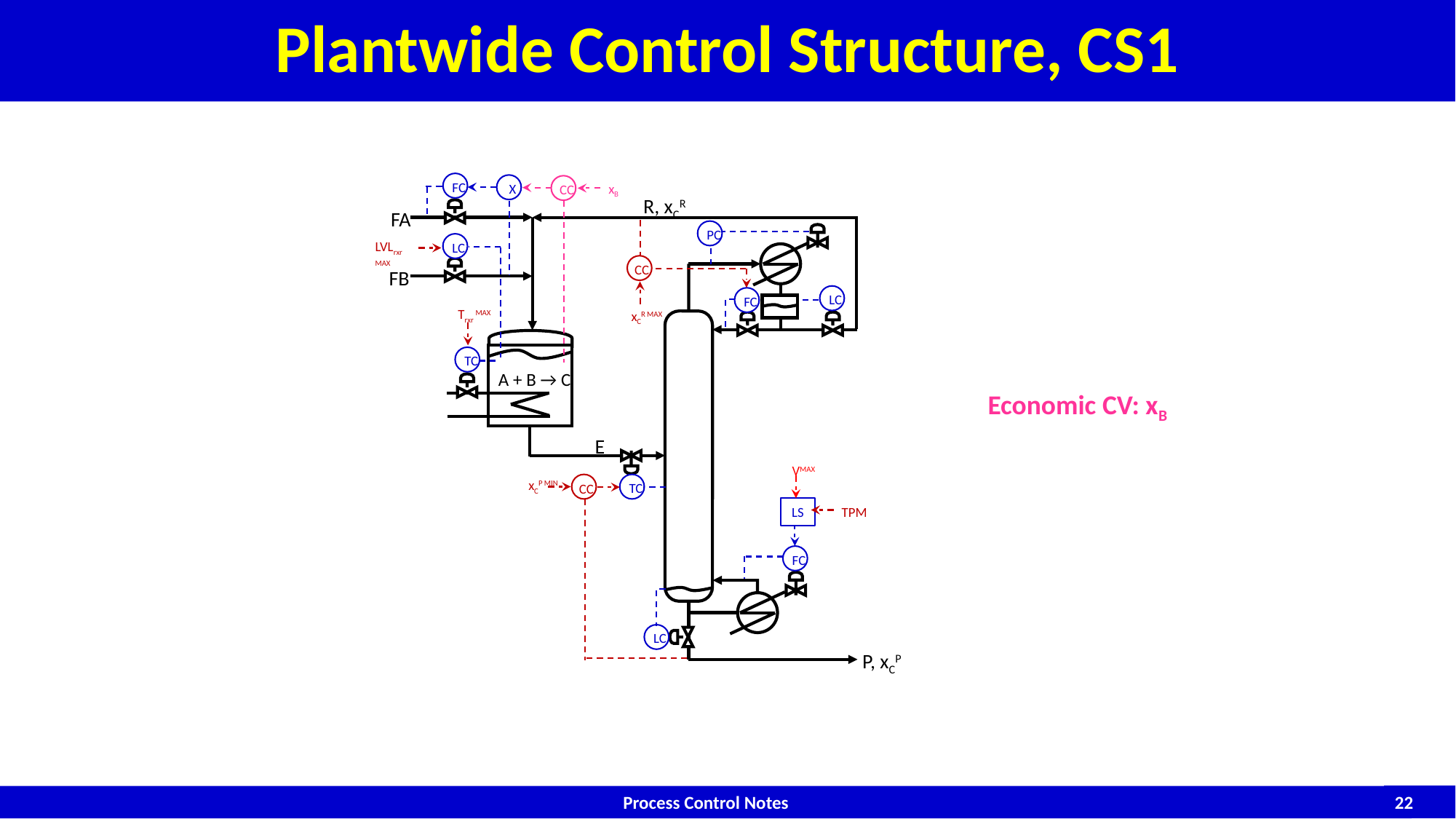

# Plantwide Control Structure, CS1
FC

 X

xB
CC

R, xCR
FA

A + B → C

FB
E
P, xCP

CC
xCR MAX
PC

LVLrxr MAX
LC

LC

FC

Trxr MAX

TC

Economic CV: xB

VMAX
LS
TPM
FC

xCP MIN

CC
TC

LC